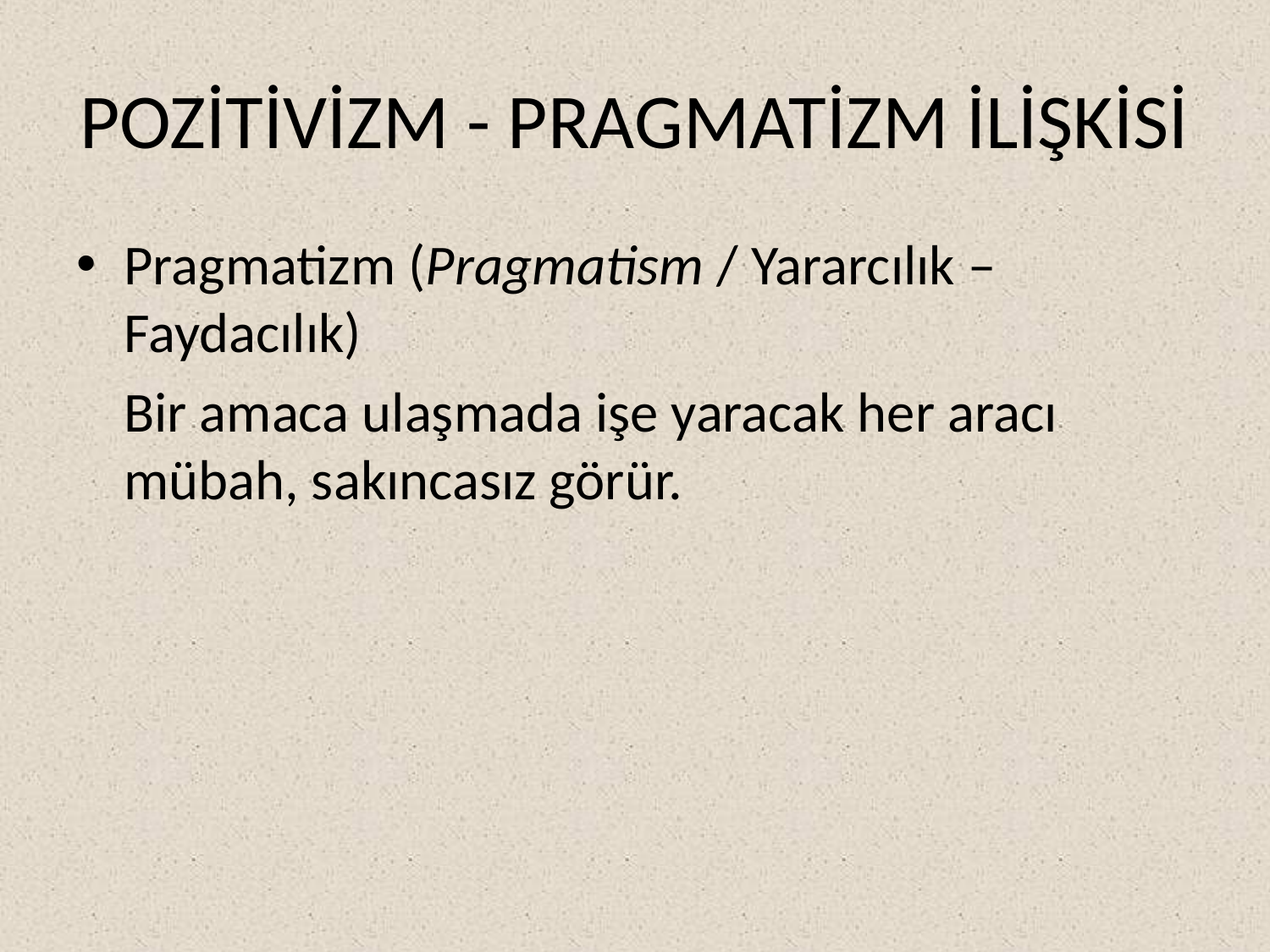

# POZİTİVİZM - PRAGMATİZM İLİŞKİSİ
Pragmatizm (Pragmatism / Yararcılık – Faydacılık)
	Bir amaca ulaşmada işe yaracak her aracı mübah, sakıncasız görür.